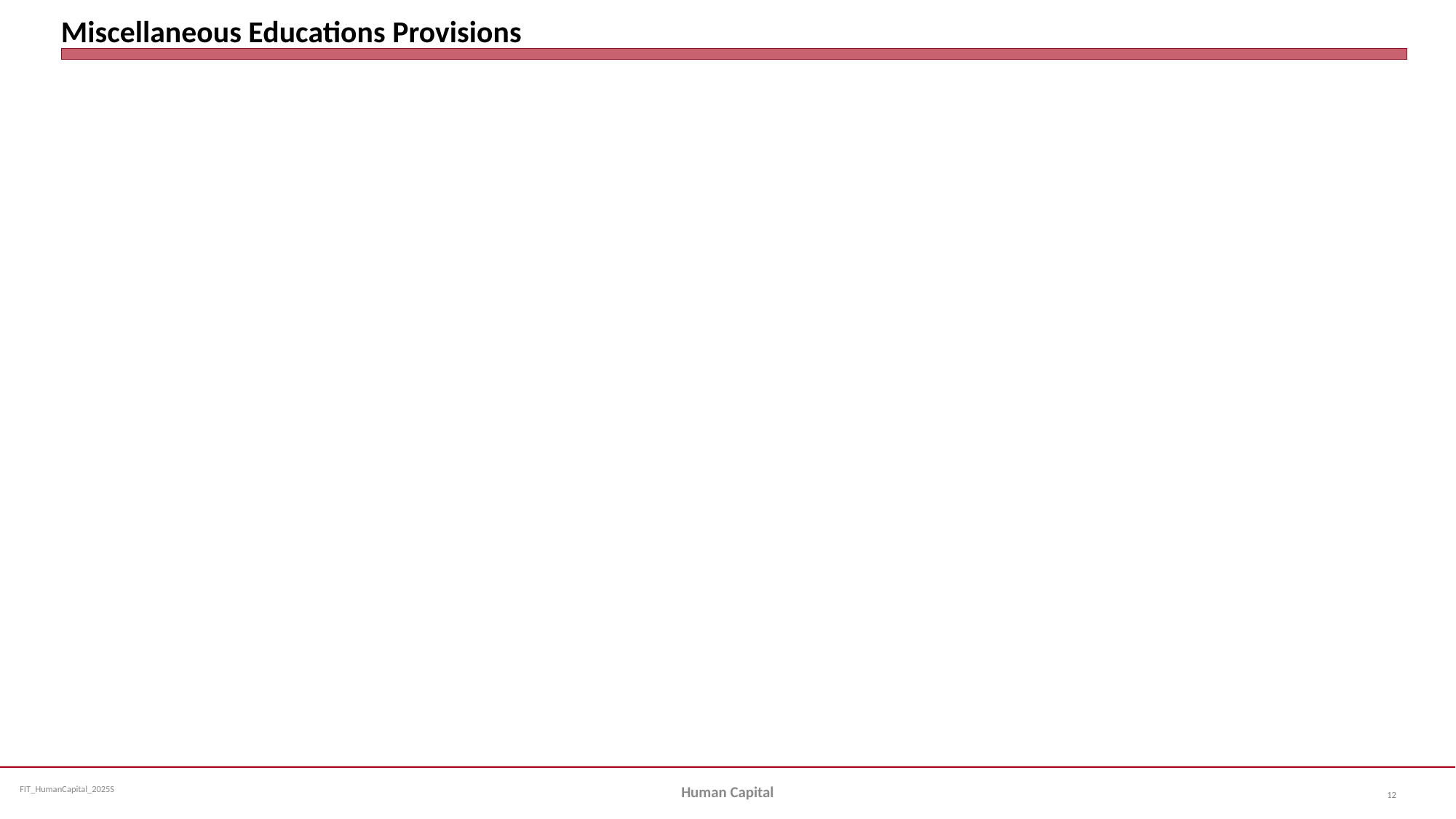

# Miscellaneous Educations Provisions

Human Capital
12